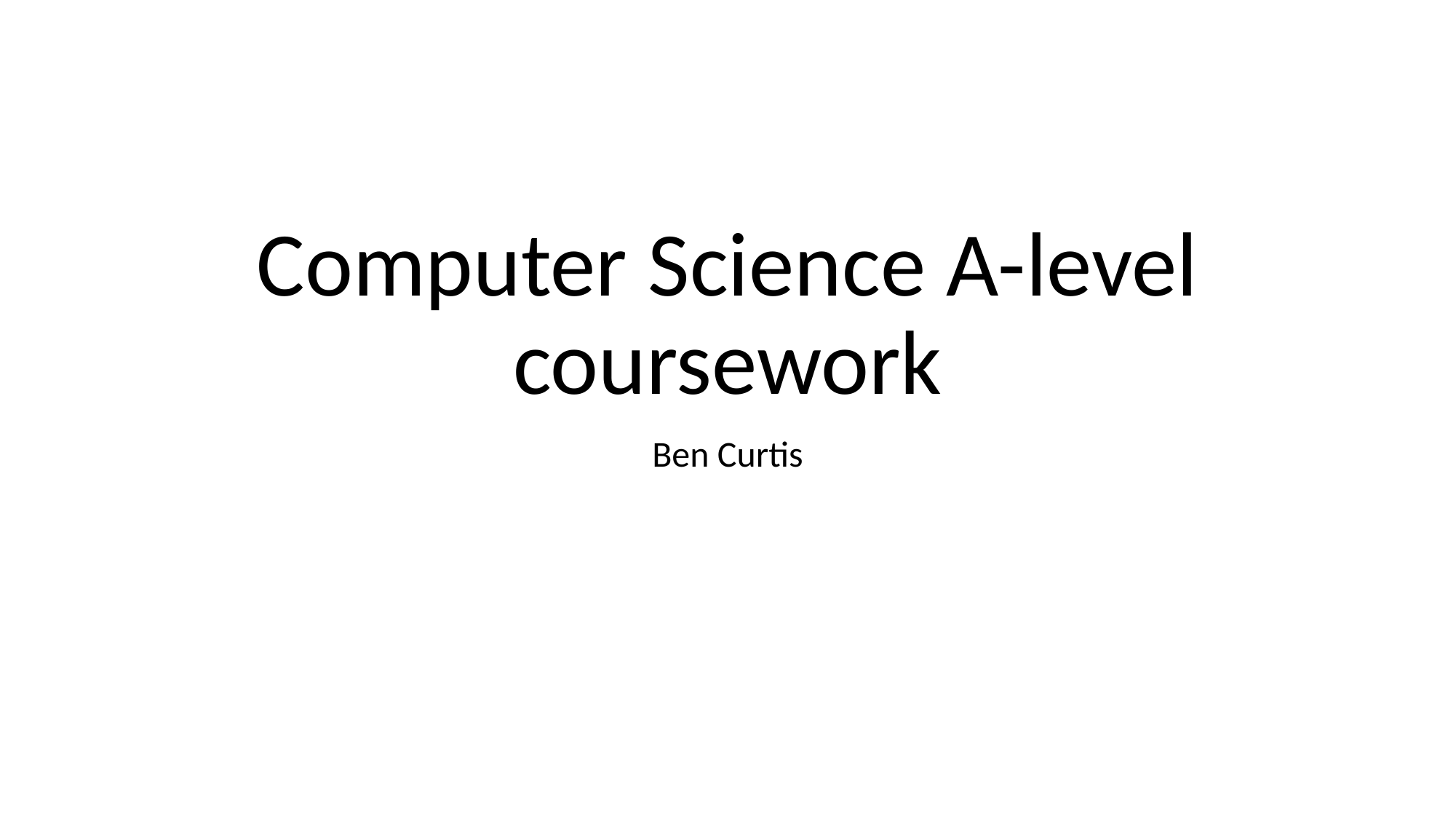

# Computer Science A-level coursework
Ben Curtis